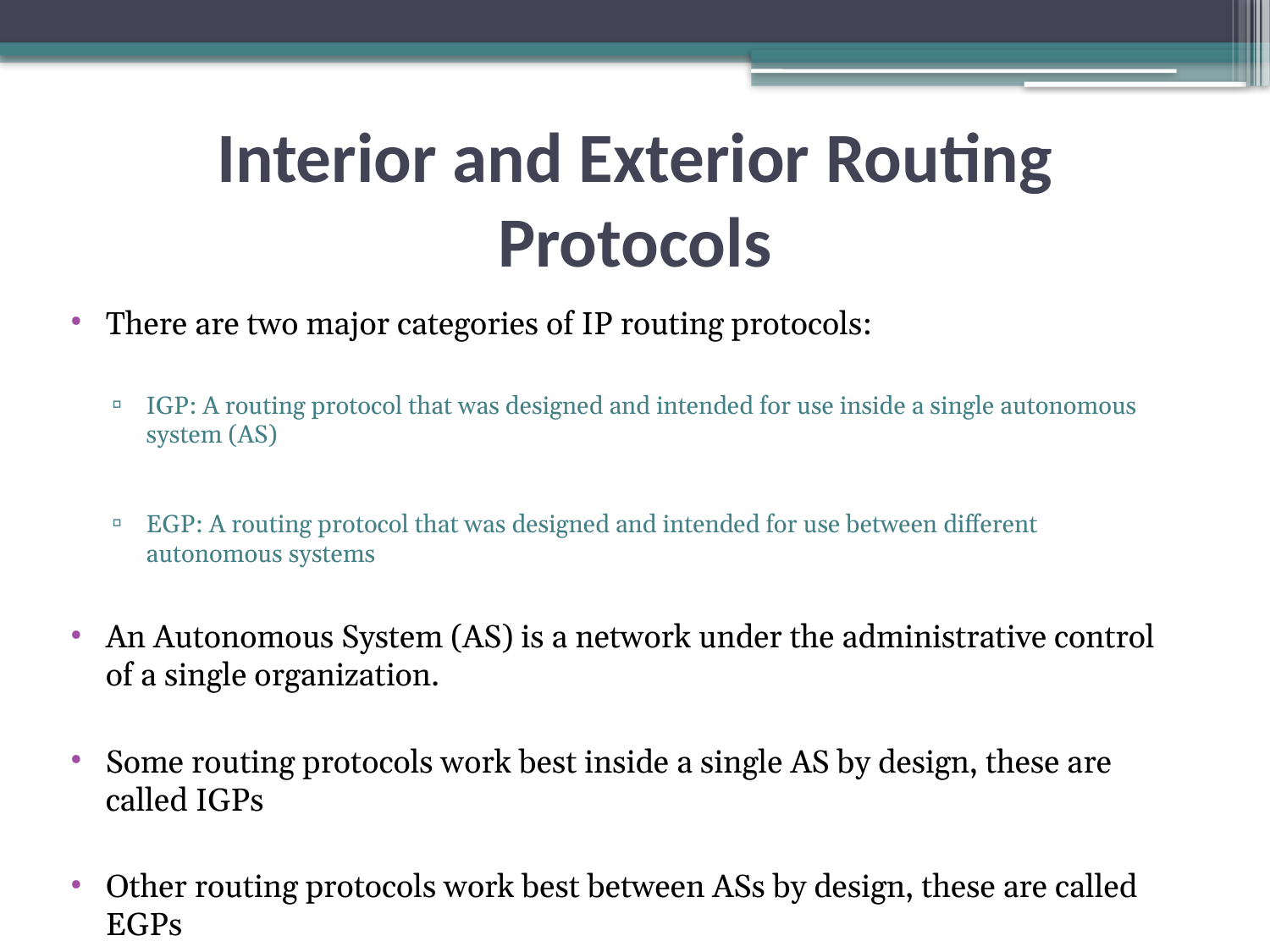

Interior and Exterior Routing Protocols
There are two major categories of IP routing protocols:

IGP: A routing protocol that was designed and intended for use inside a single autonomous system (AS)

EGP: A routing protocol that was designed and intended for use between different autonomous systems

An Autonomous System (AS) is a network under the administrative control of a single organization.

Some routing protocols work best inside a single AS by design, these are called IGPs

Other routing protocols work best between ASs by design, these are called EGPs